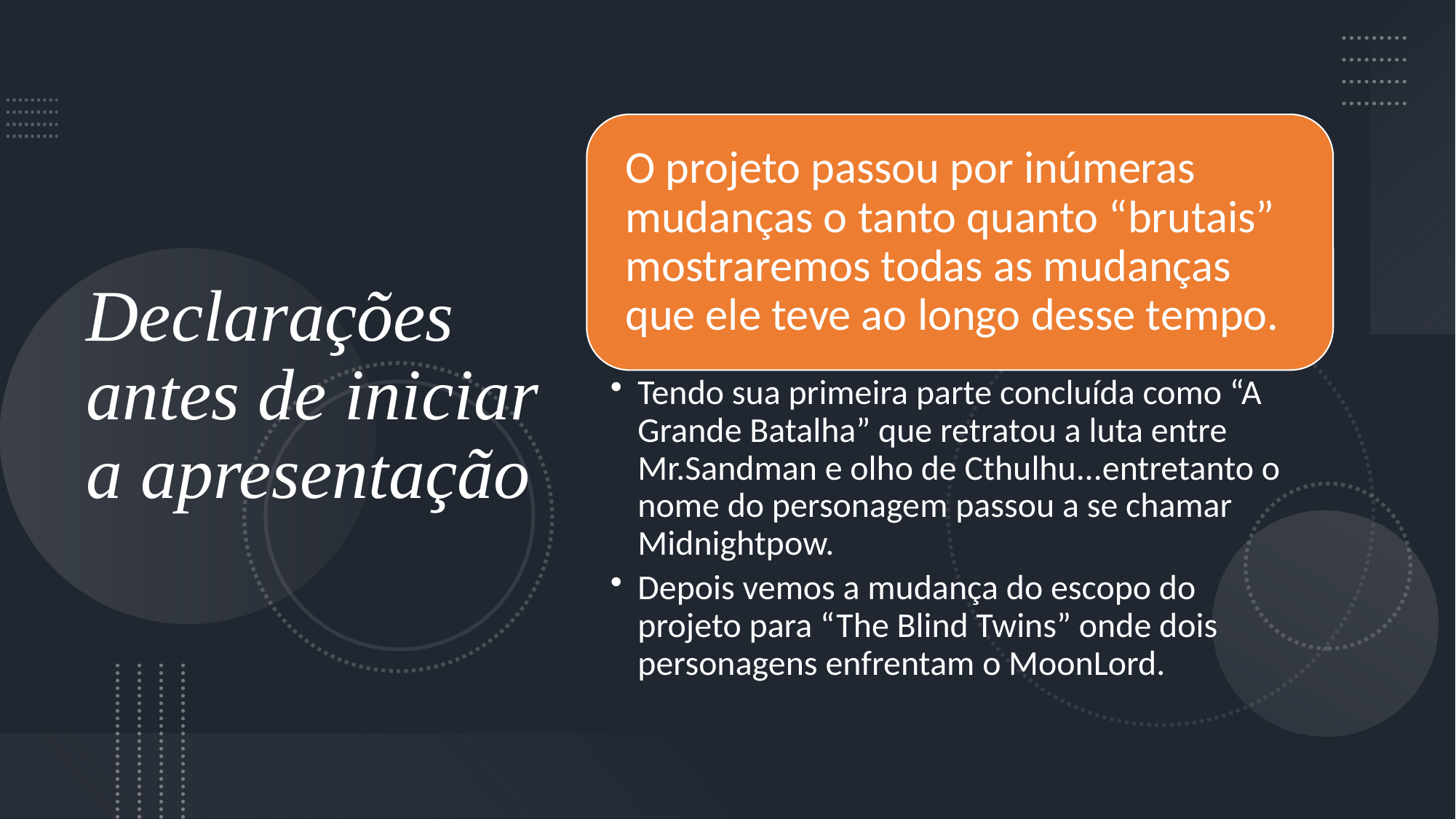

# Declarações antes de iniciar a apresentação
O projeto passou por inúmeras mudanças o tanto quanto “brutais” mostraremos todas as mudanças que ele teve ao longo desse tempo.
Tendo sua primeira parte concluída como “A Grande Batalha” que retratou a luta entre Mr.Sandman e olho de Cthulhu...entretanto o nome do personagem passou a se chamar Midnightpow.
Depois vemos a mudança do escopo do projeto para “The Blind Twins” onde dois personagens enfrentam o MoonLord.